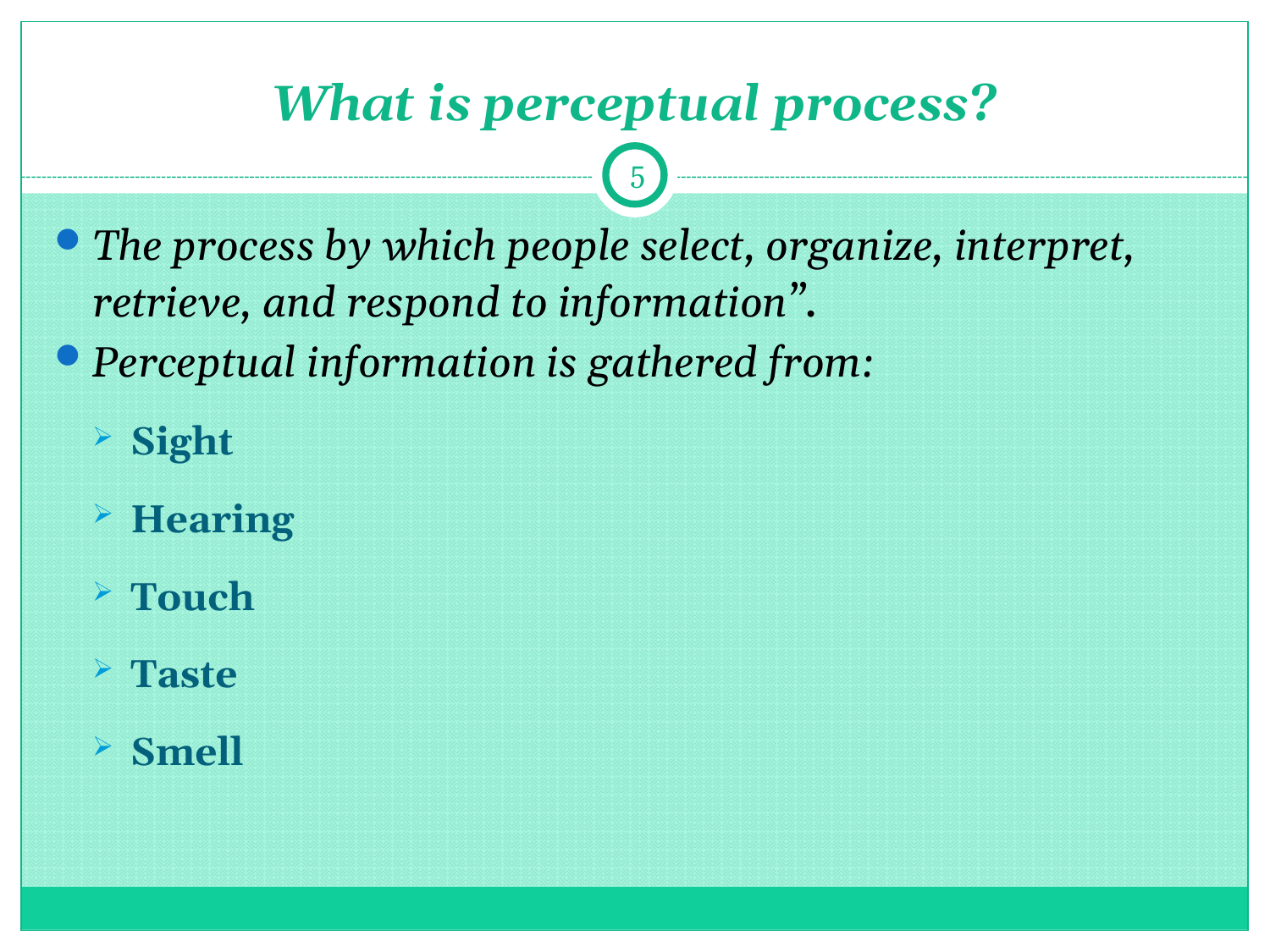

# What is perceptual process?
5
The process by which people select, organize, interpret, retrieve, and respond to information”.
Perceptual information is gathered from:
Sight
Hearing
Touch
Taste
Smell